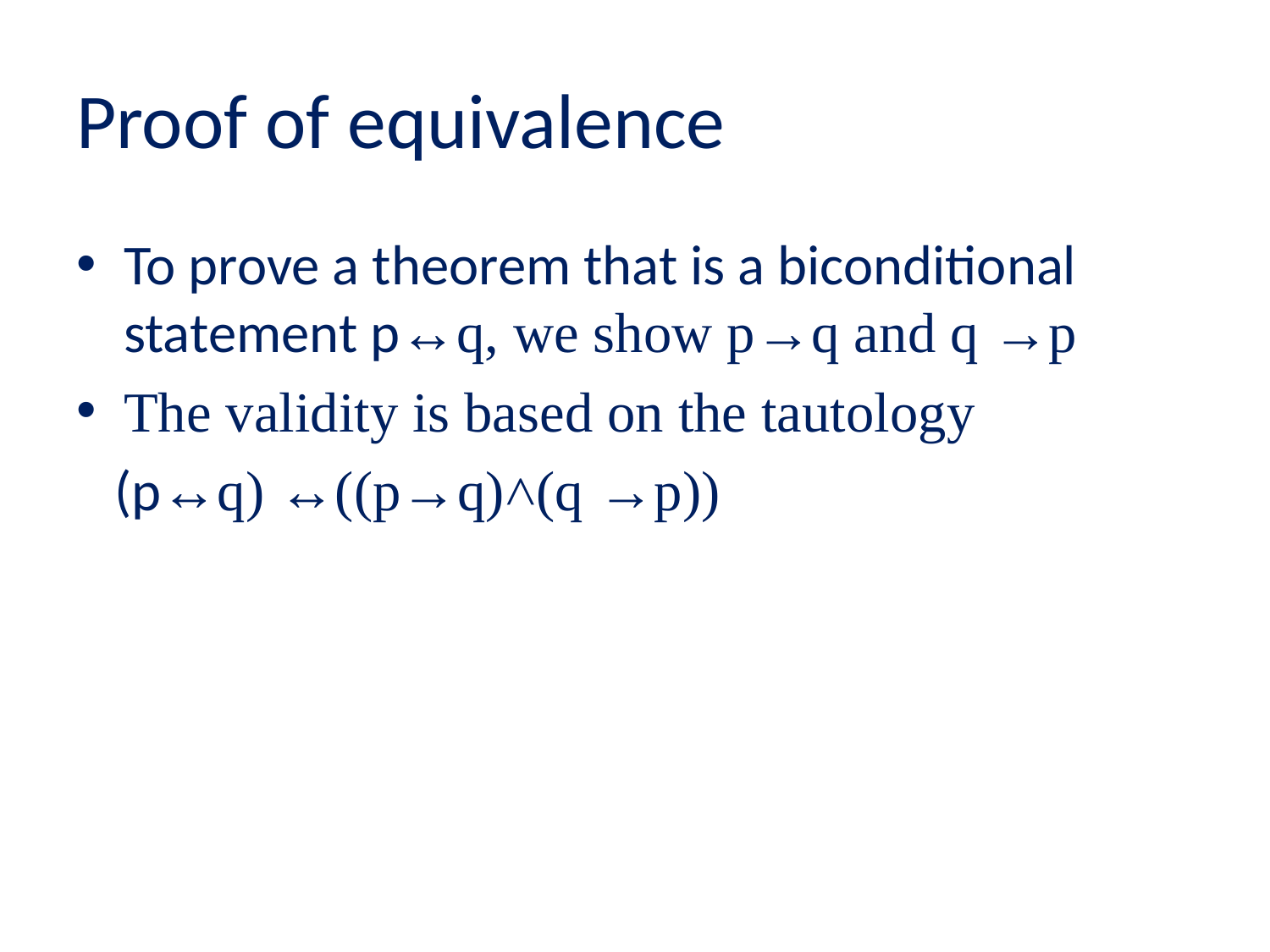

# Proof of equivalence
To prove a theorem that is a biconditional statement p↔q, we show p→q and q →p
The validity is based on the tautology
   (p↔q) ↔((p→q)˄(q →p))
24